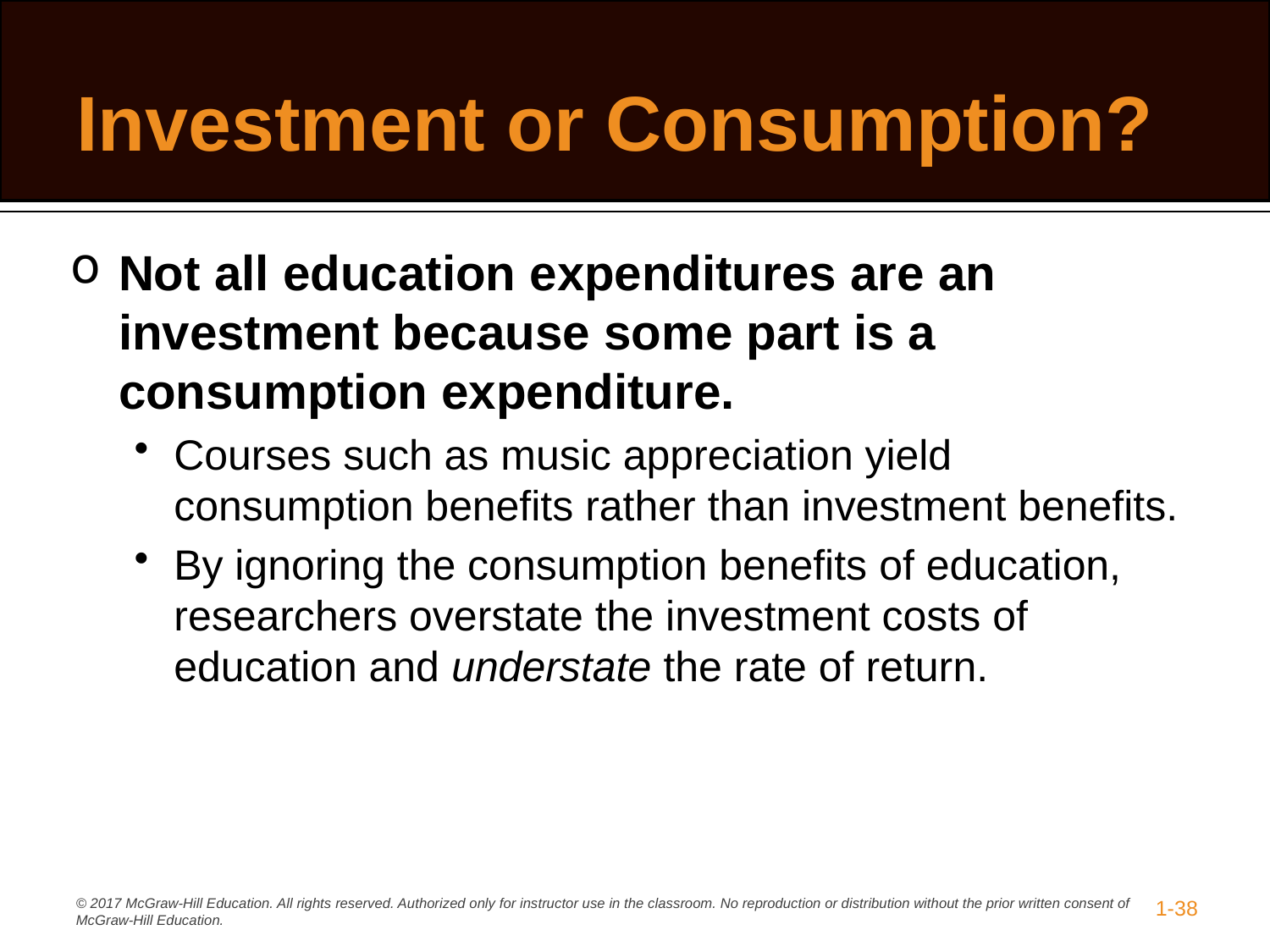

# Investment or Consumption?
Not all education expenditures are an investment because some part is a consumption expenditure.
Courses such as music appreciation yield consumption benefits rather than investment benefits.
By ignoring the consumption benefits of education, researchers overstate the investment costs of education and understate the rate of return.